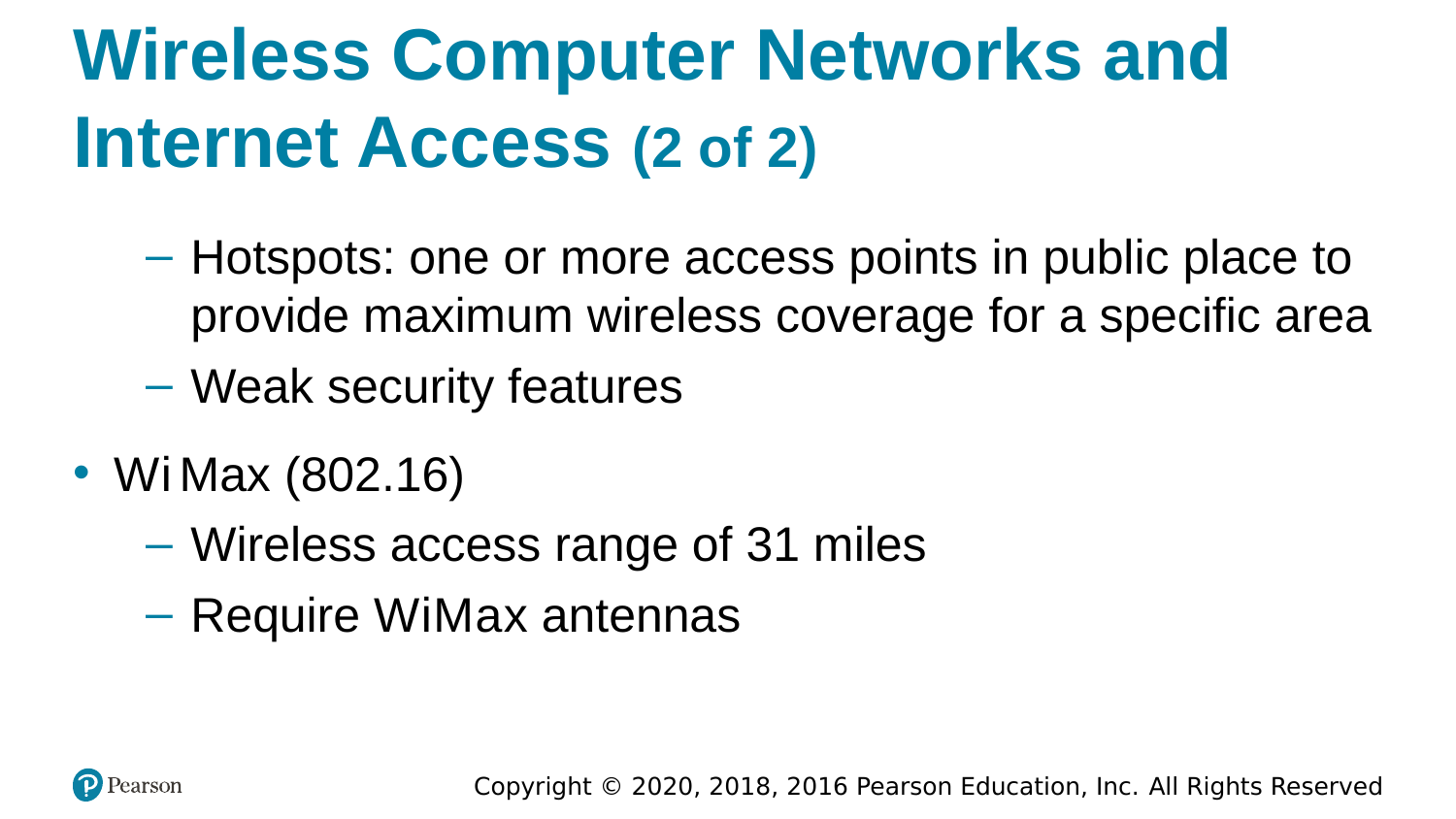

# Wireless Computer Networks and Internet Access (2 of 2)
Hotspots: one or more access points in public place to provide maximum wireless coverage for a specific area
Weak security features
W i Max (802.16)
Wireless access range of 31 miles
Require W i M a x antennas